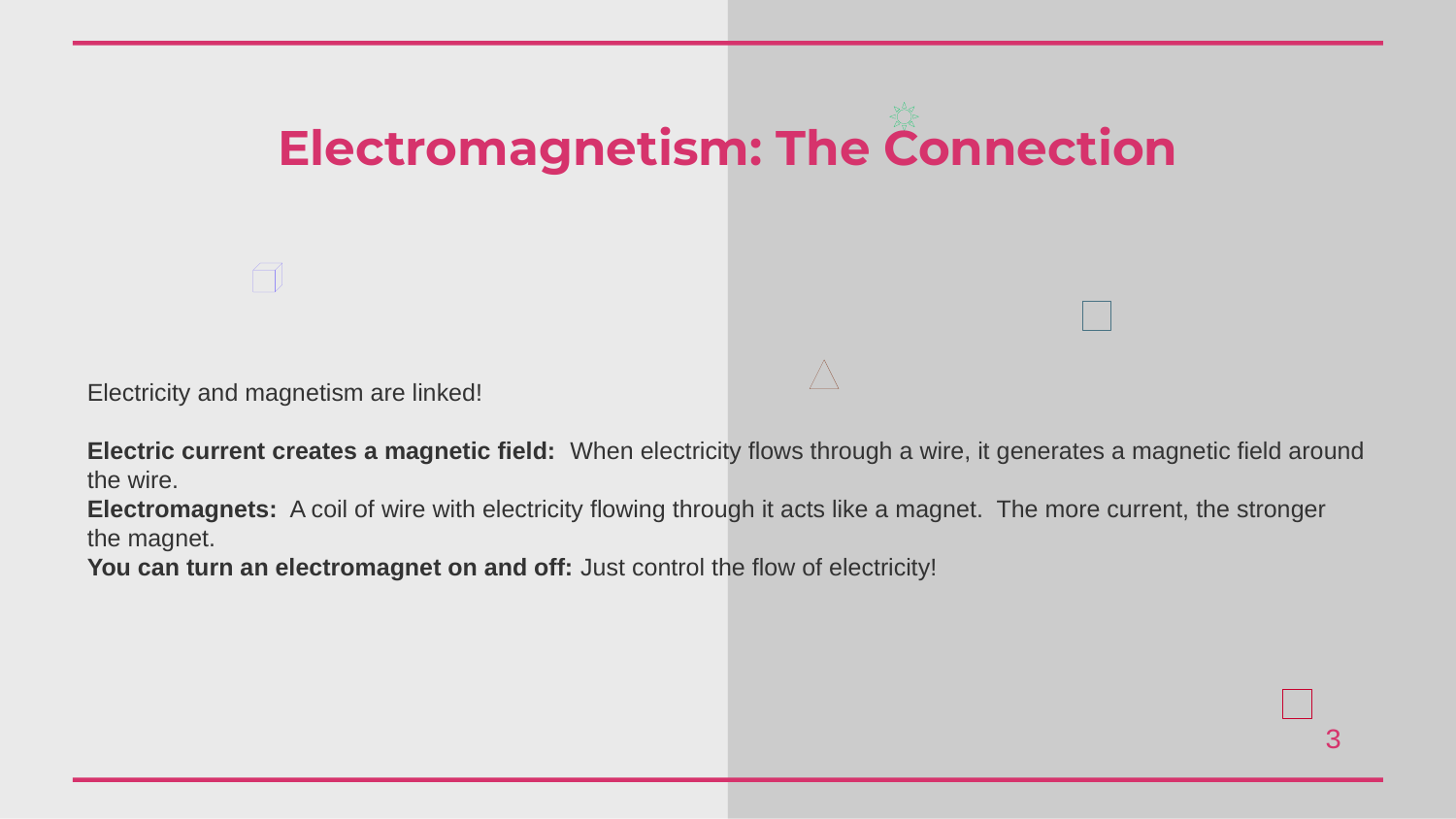

Electromagnetism: The Connection

Electricity and magnetism are linked!

Electric current creates a magnetic field:  When electricity flows through a wire, it generates a magnetic field around the wire.
Electromagnets:  A coil of wire with electricity flowing through it acts like a magnet.  The more current, the stronger the magnet.
You can turn an electromagnet on and off: Just control the flow of electricity!

3